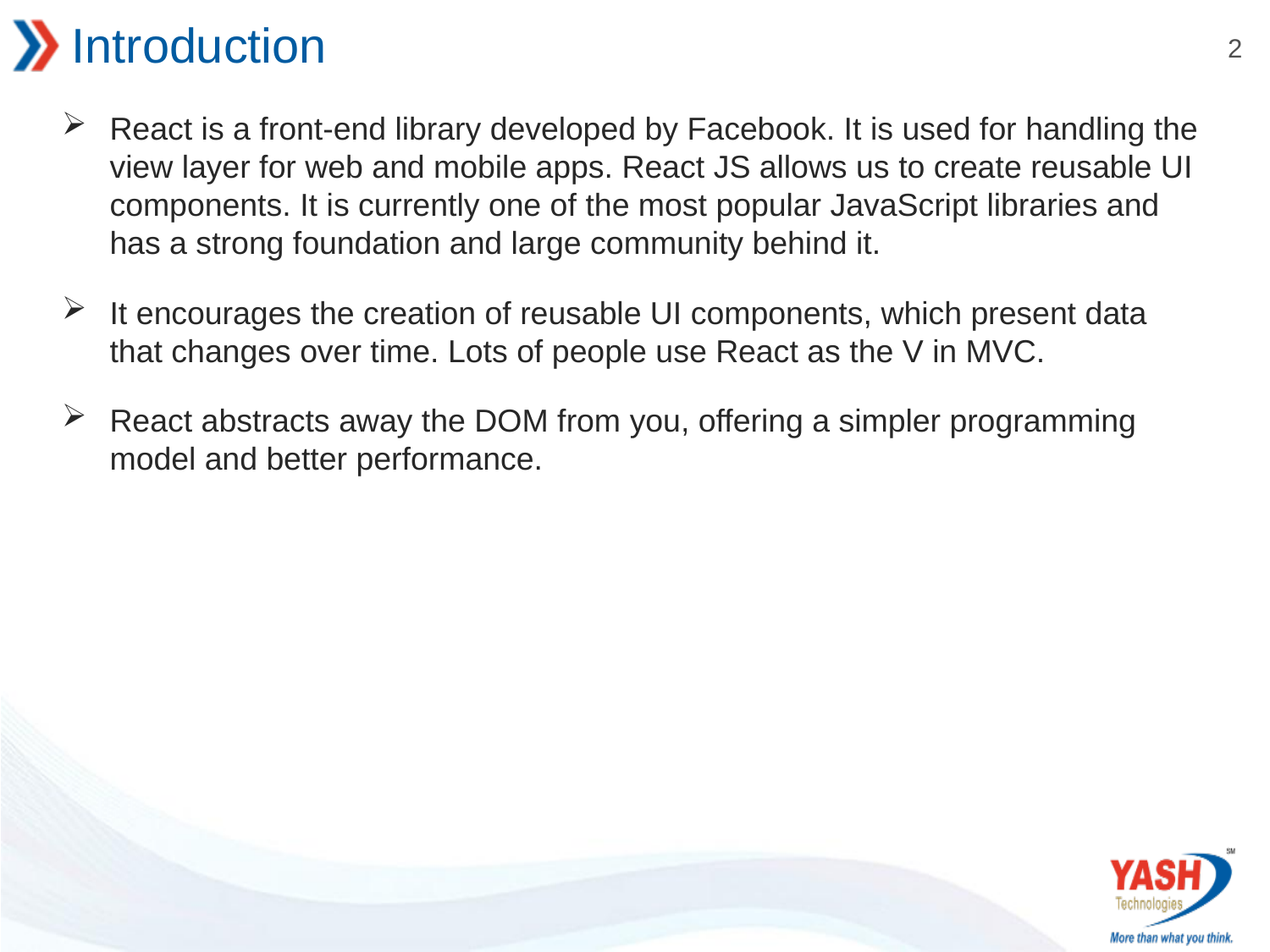

# Introduction
React is a front-end library developed by Facebook. It is used for handling the view layer for web and mobile apps. React JS allows us to create reusable UI components. It is currently one of the most popular JavaScript libraries and has a strong foundation and large community behind it.
It encourages the creation of reusable UI components, which present data that changes over time. Lots of people use React as the V in MVC.
React abstracts away the DOM from you, offering a simpler programming model and better performance.